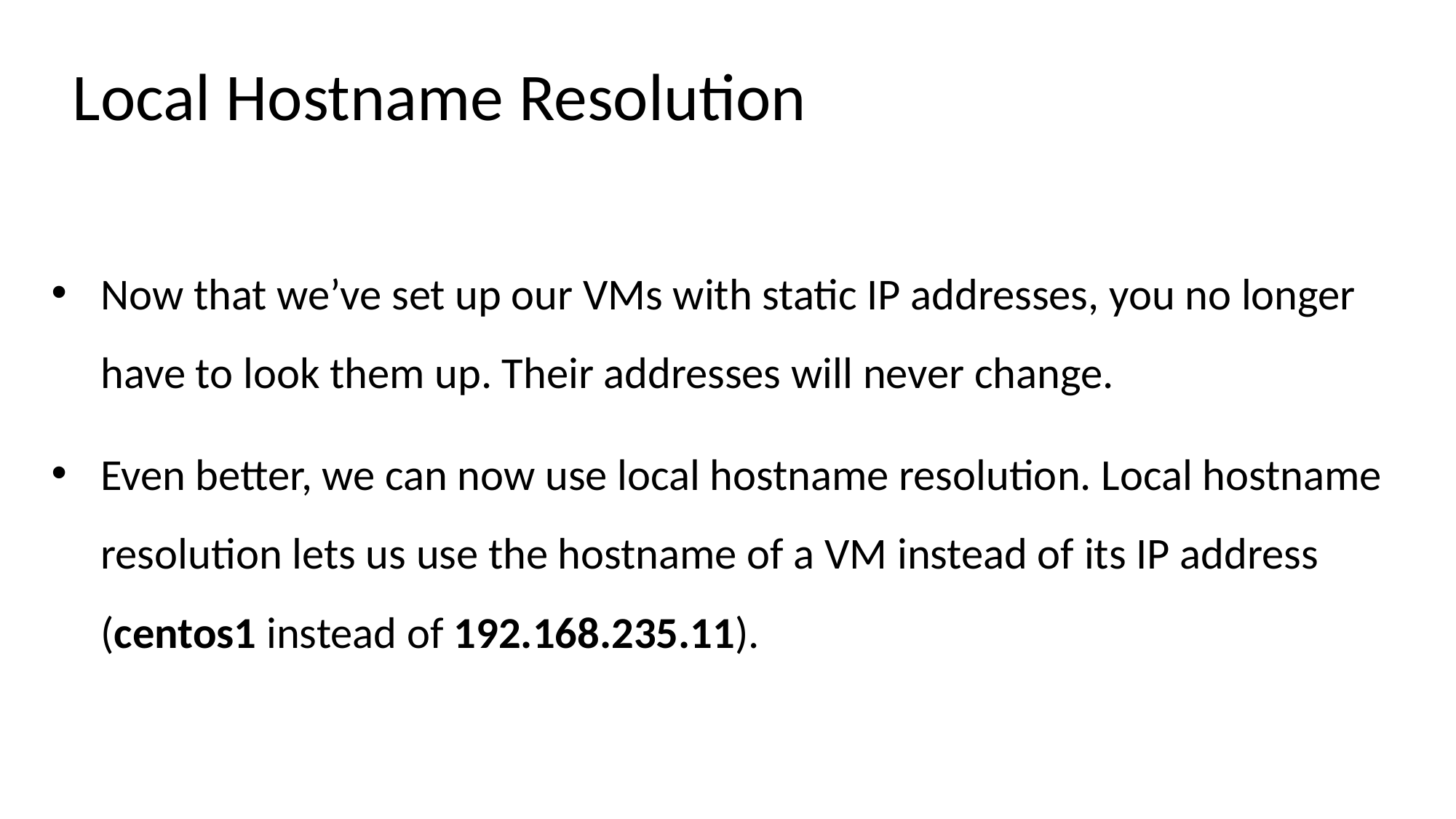

# Local Hostname Resolution
Now that we’ve set up our VMs with static IP addresses, you no longer have to look them up. Their addresses will never change.
Even better, we can now use local hostname resolution. Local hostname resolution lets us use the hostname of a VM instead of its IP address (centos1 instead of 192.168.235.11).